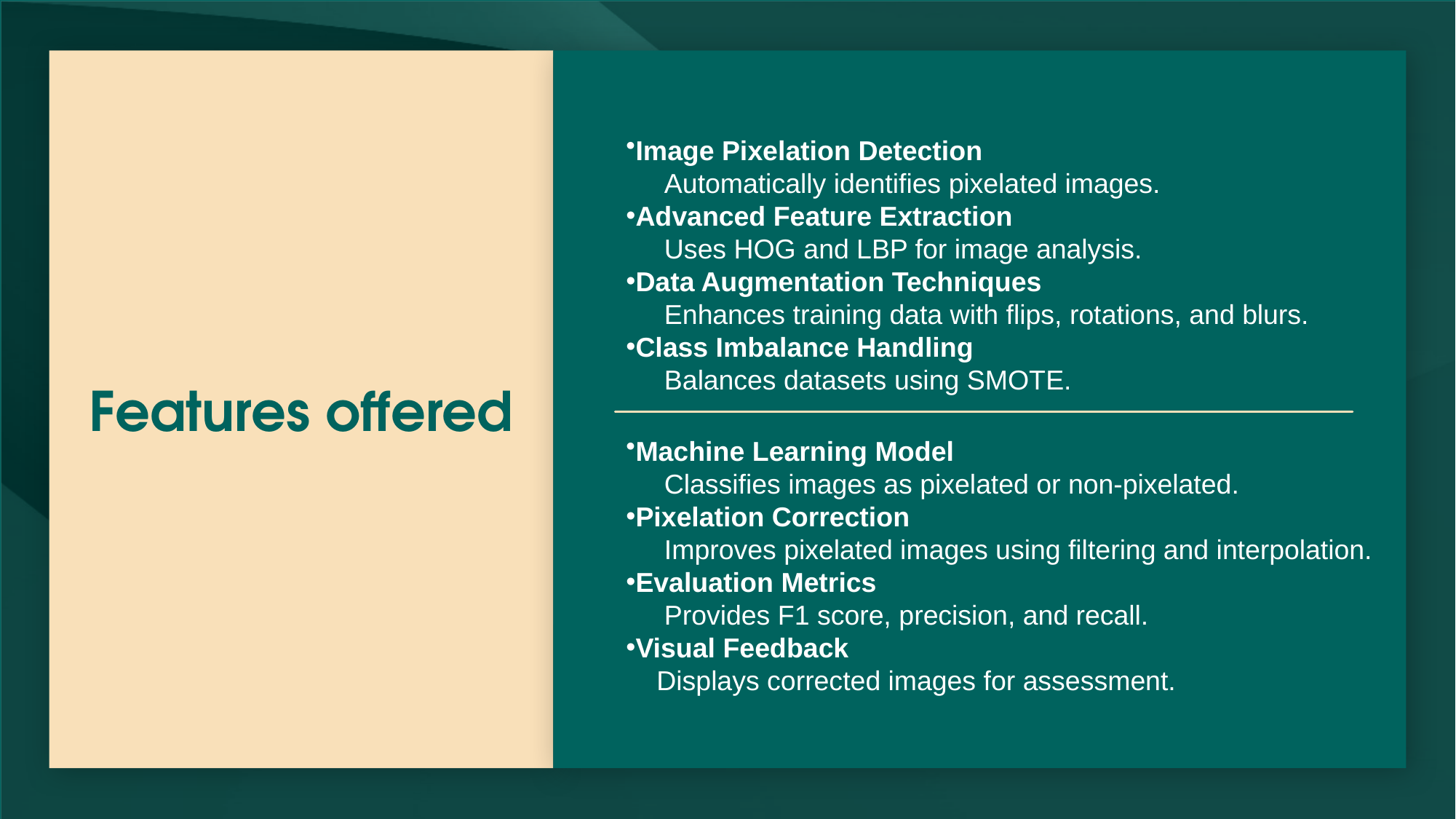

# Features offered
Image Pixelation Detection
     Automatically identifies pixelated images.
Advanced Feature Extraction
     Uses HOG and LBP for image analysis.
Data Augmentation Techniques
     Enhances training data with flips, rotations, and blurs.
Class Imbalance Handling
     Balances datasets using SMOTE.

Machine Learning Model
     Classifies images as pixelated or non-pixelated.
Pixelation Correction
     Improves pixelated images using filtering and interpolation.
Evaluation Metrics
     Provides F1 score, precision, and recall.
Visual Feedback
    Displays corrected images for assessment.